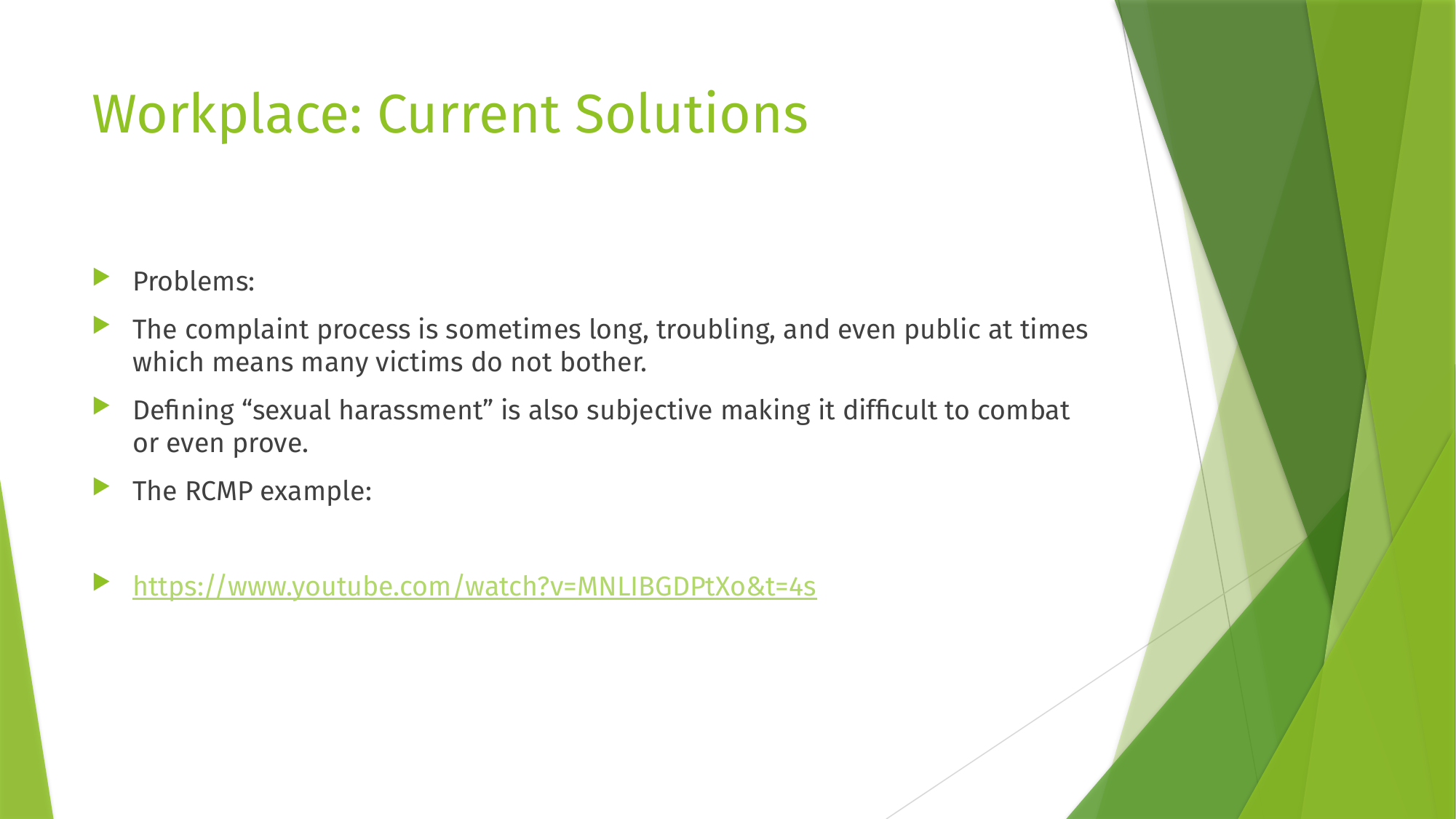

# Workplace: Current Solutions
Problems:
The complaint process is sometimes long, troubling, and even public at times which means many victims do not bother.
Defining “sexual harassment” is also subjective making it difficult to combat or even prove.
The RCMP example:

https://www.youtube.com/watch?v=MNLIBGDPtXo&t=4s